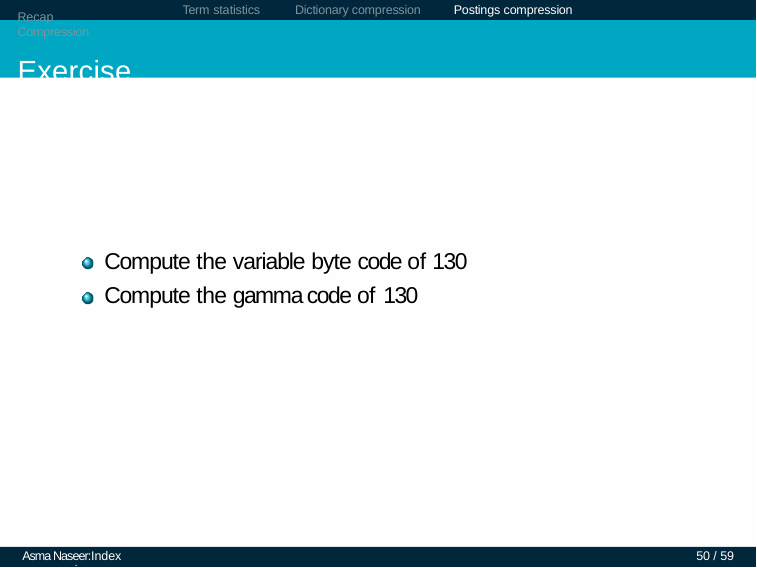

Recap	Compression

Exercise
Term statistics
Dictionary compression
Postings compression

Compute the variable byte code of 130  Compute the gamma code of 130

Asma Naseer:Index compression
50 / 59